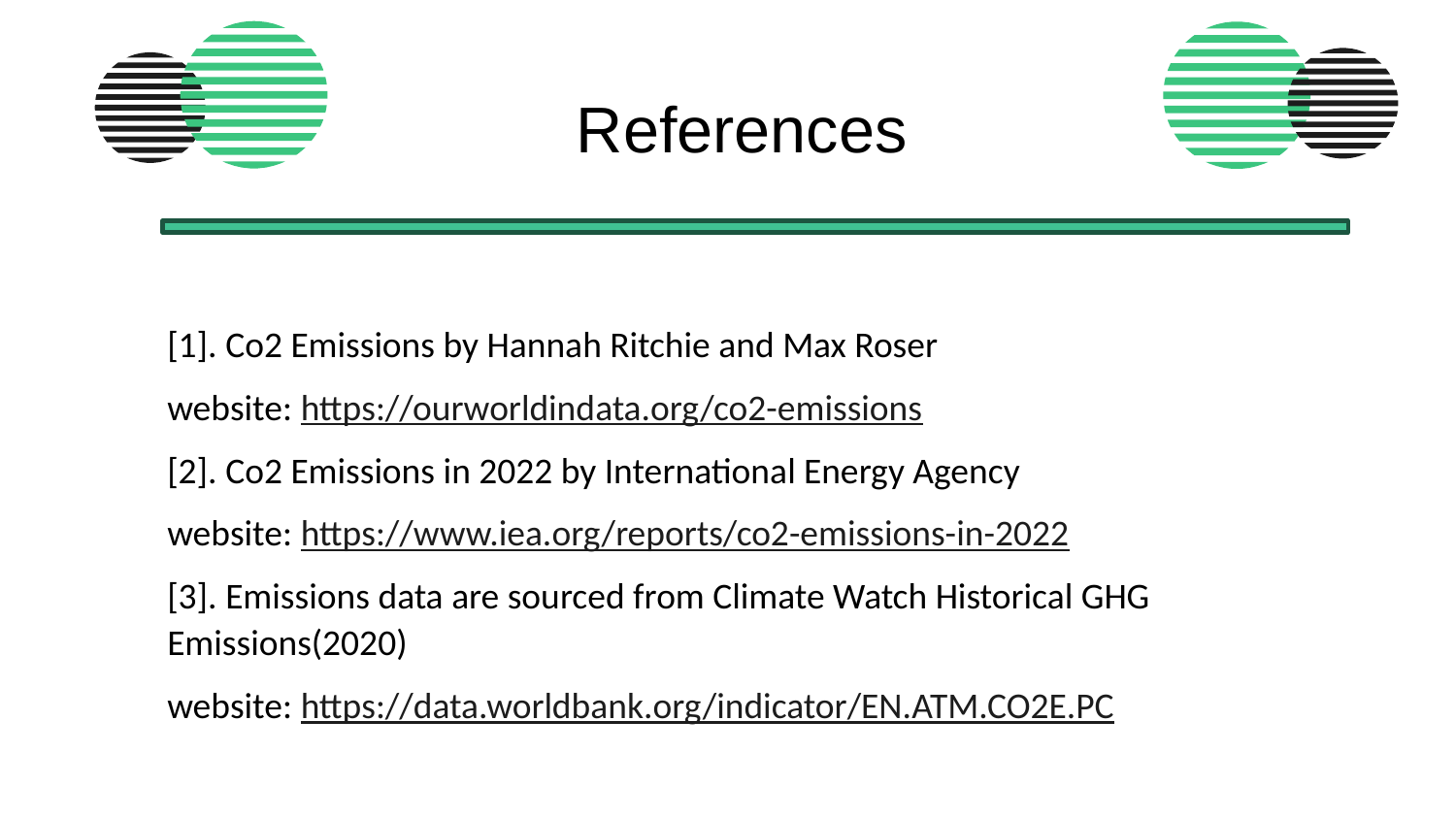

References

[1]. Co2 Emissions by Hannah Ritchie and Max Roser
website: https://ourworldindata.org/co2-emissions
[2]. Co2 Emissions in 2022 by International Energy Agency
website: https://www.iea.org/reports/co2-emissions-in-2022
[3]. Emissions data are sourced from Climate Watch Historical GHG Emissions(2020)
website: https://data.worldbank.org/indicator/EN.ATM.CO2E.PC